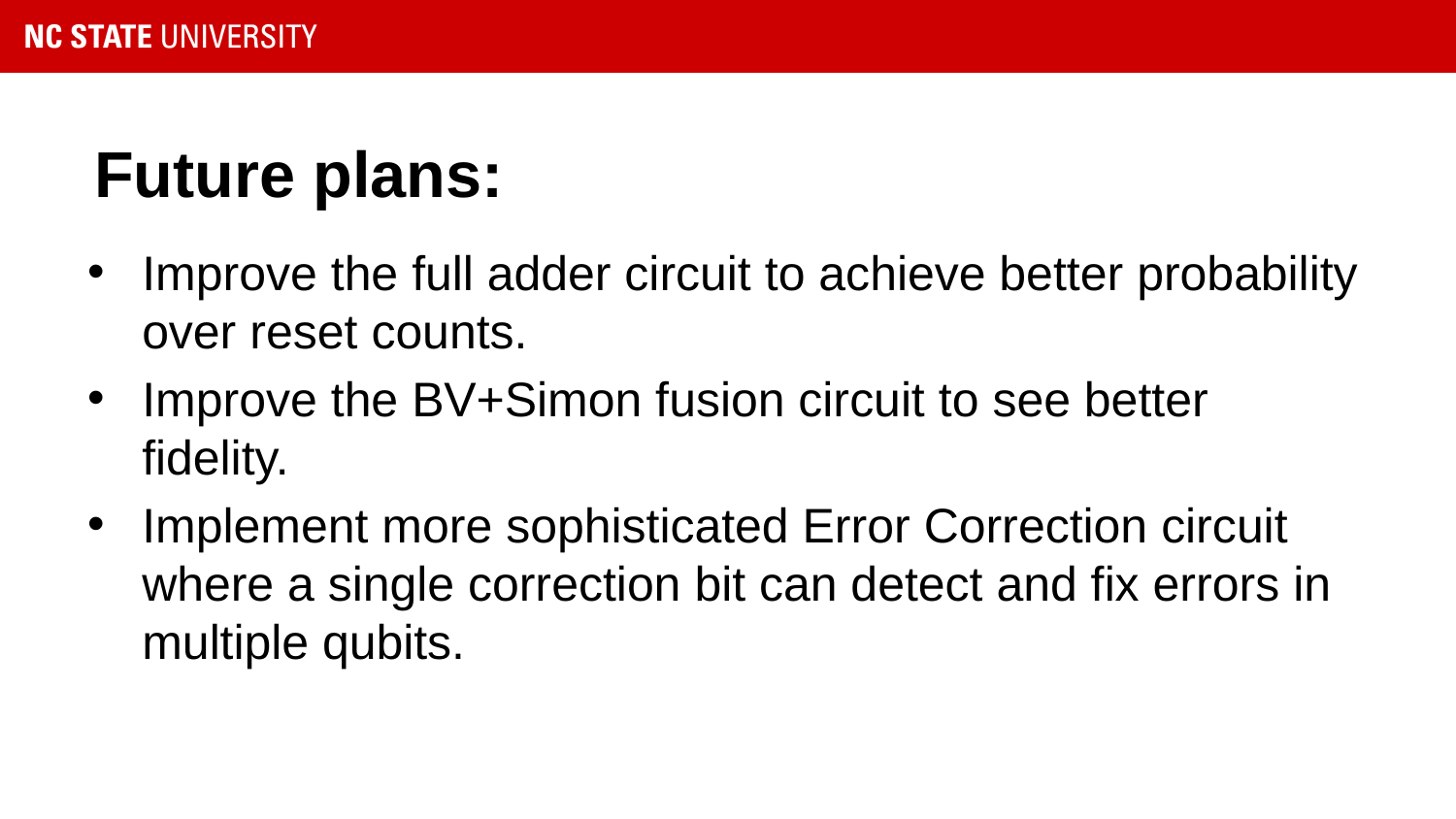

# Future plans:
Improve the full adder circuit to achieve better probability over reset counts.
Improve the BV+Simon fusion circuit to see better fidelity.
Implement more sophisticated Error Correction circuit where a single correction bit can detect and fix errors in multiple qubits.